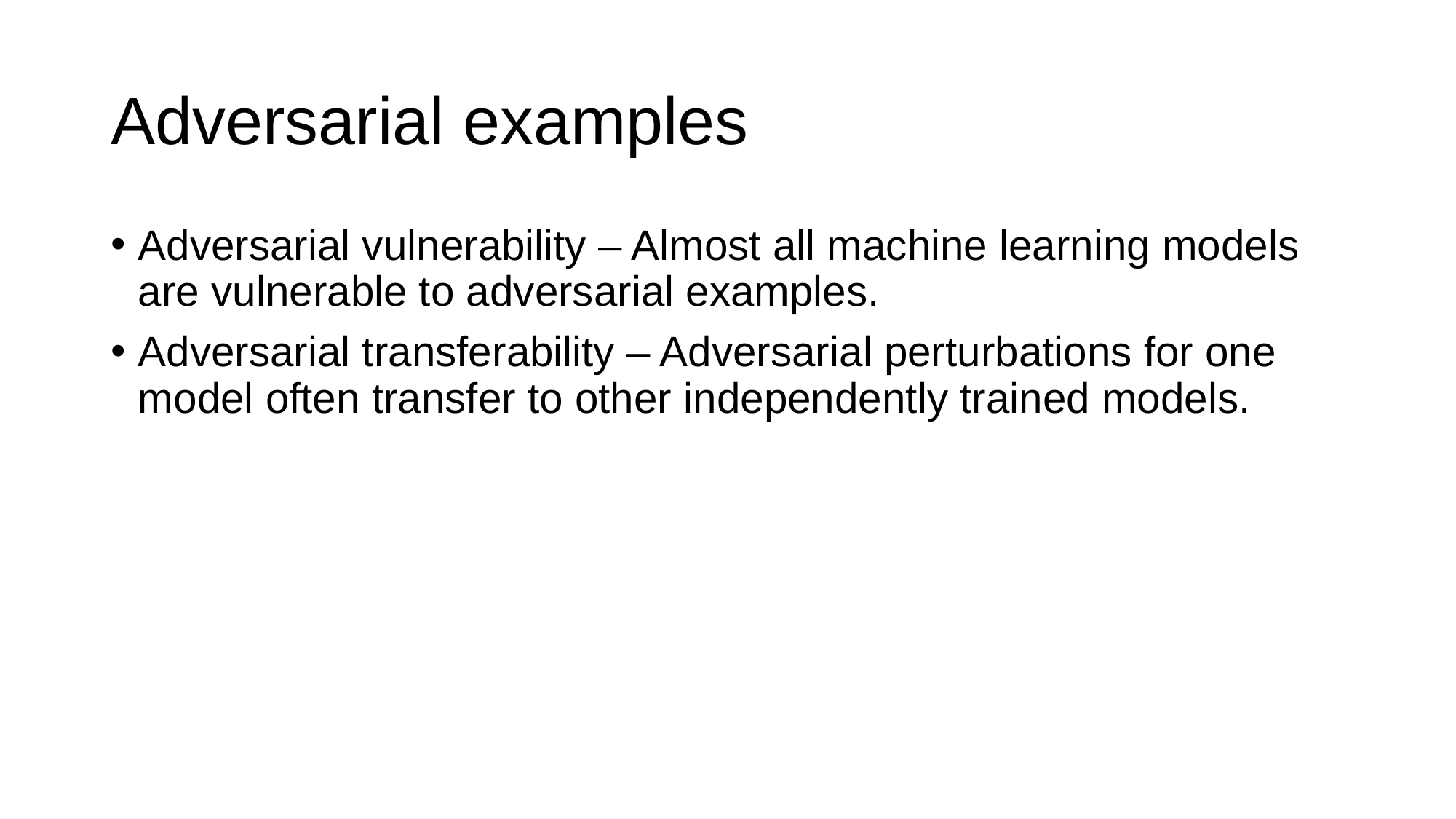

# Adversarial examples
Adversarial vulnerability – Almost all machine learning models are vulnerable to adversarial examples.
Adversarial transferability – Adversarial perturbations for one model often transfer to other independently trained models.